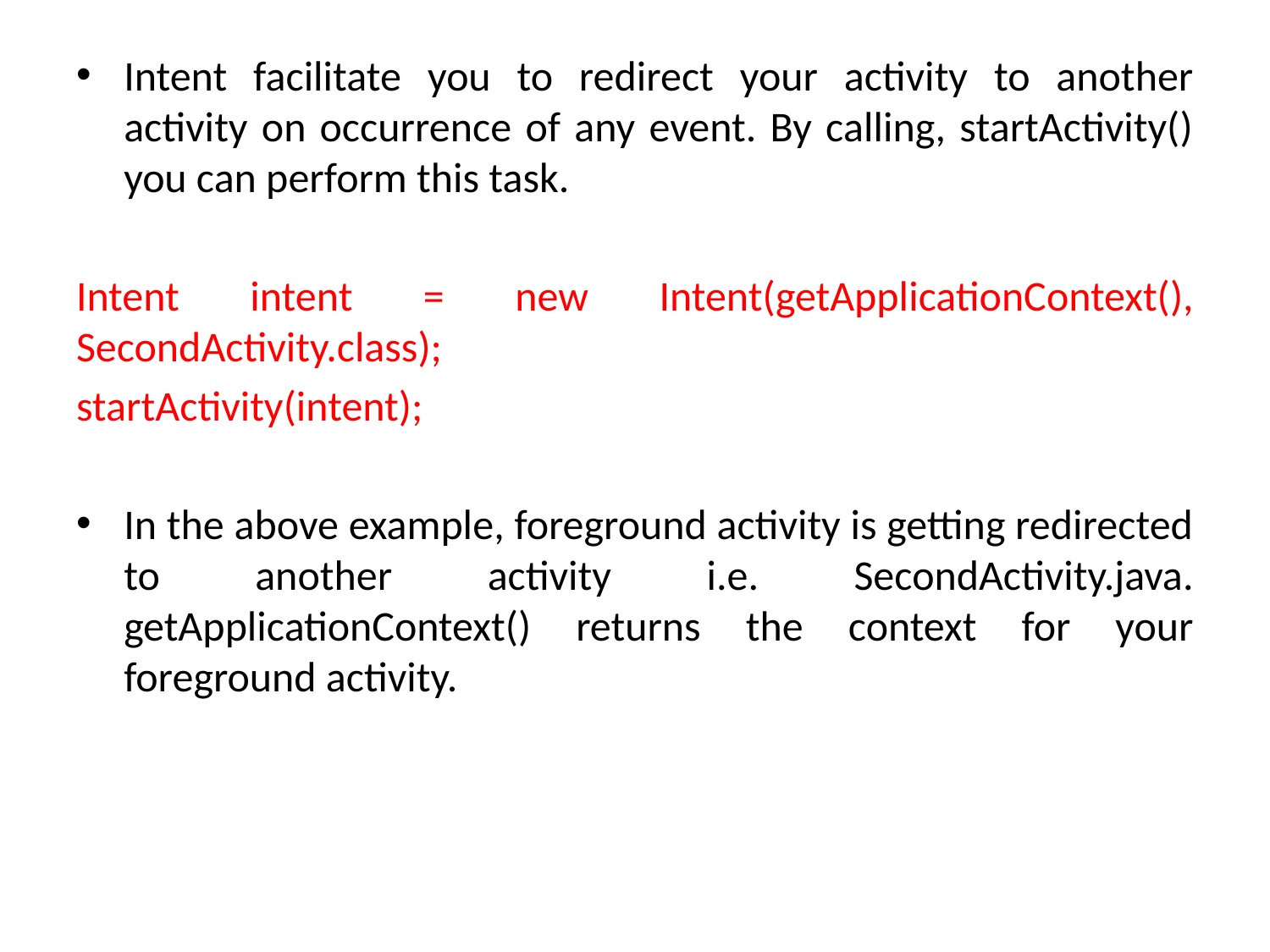

Intent facilitate you to redirect your activity to another activity on occurrence of any event. By calling, startActivity() you can perform this task.

Intent intent = new Intent(getApplicationContext(), SecondActivity.class);
startActivity(intent);

In the above example, foreground activity is getting redirected to another activity i.e. SecondActivity.java. getApplicationContext() returns the context for your foreground activity.